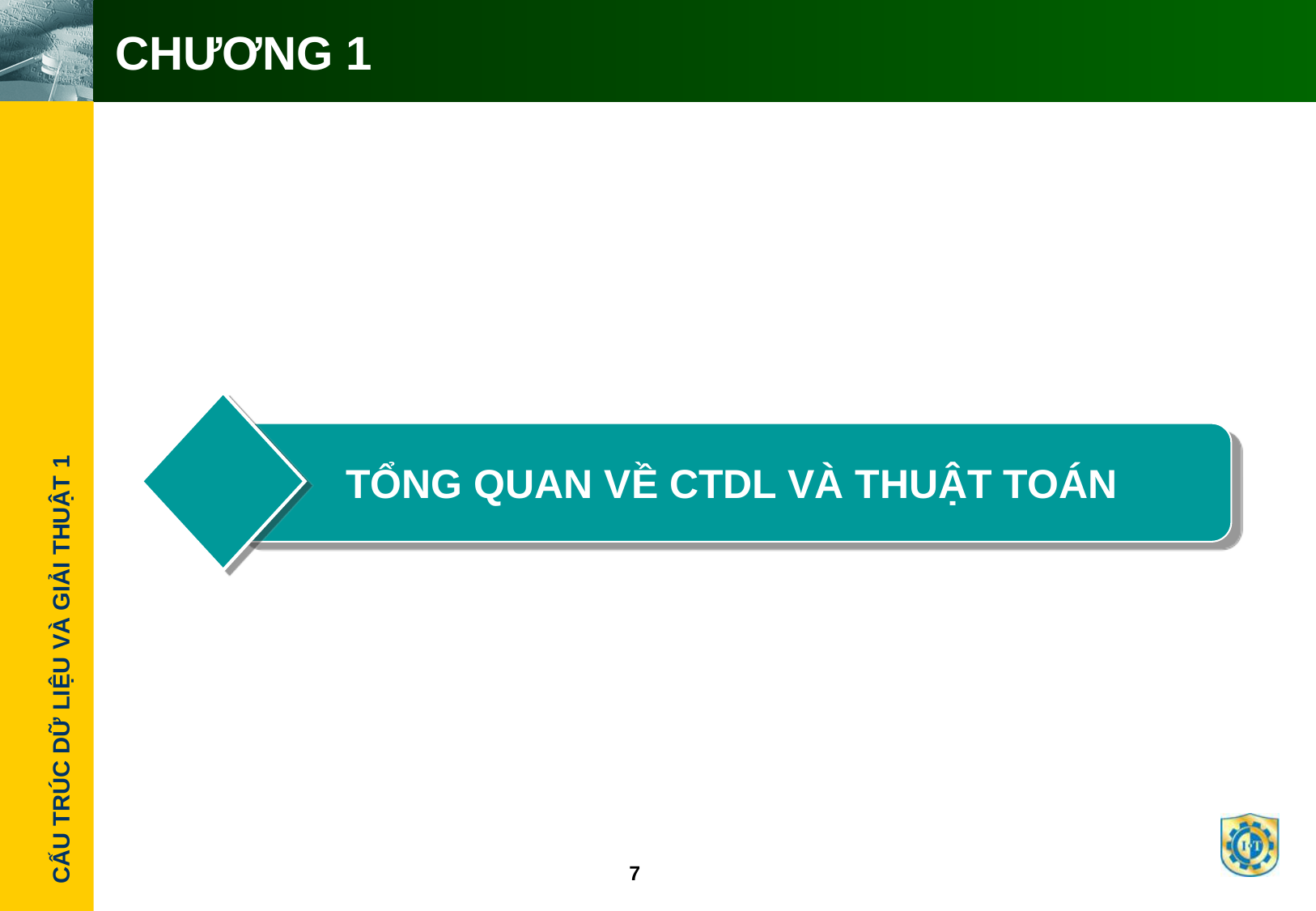

# CHƯƠNG 1

TỔNG QUAN VỀ CTDL VÀ THUẬT TOÁN